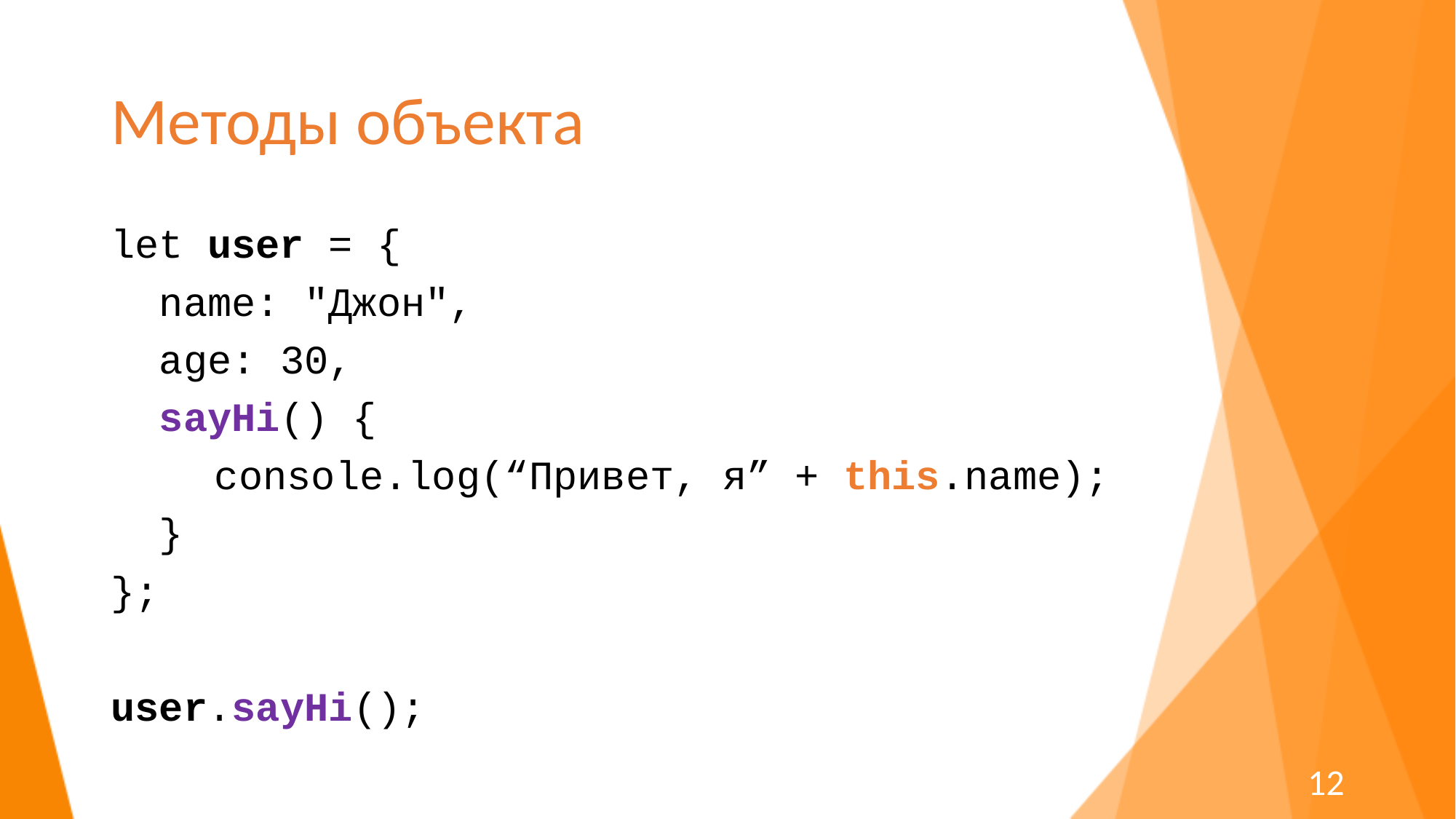

# Методы объекта
let user = {
  name: "Джон",
  age: 30,
  sayHi() {
	console.log(“Привет, я” + this.name);
  }
};

user.sayHi();
12